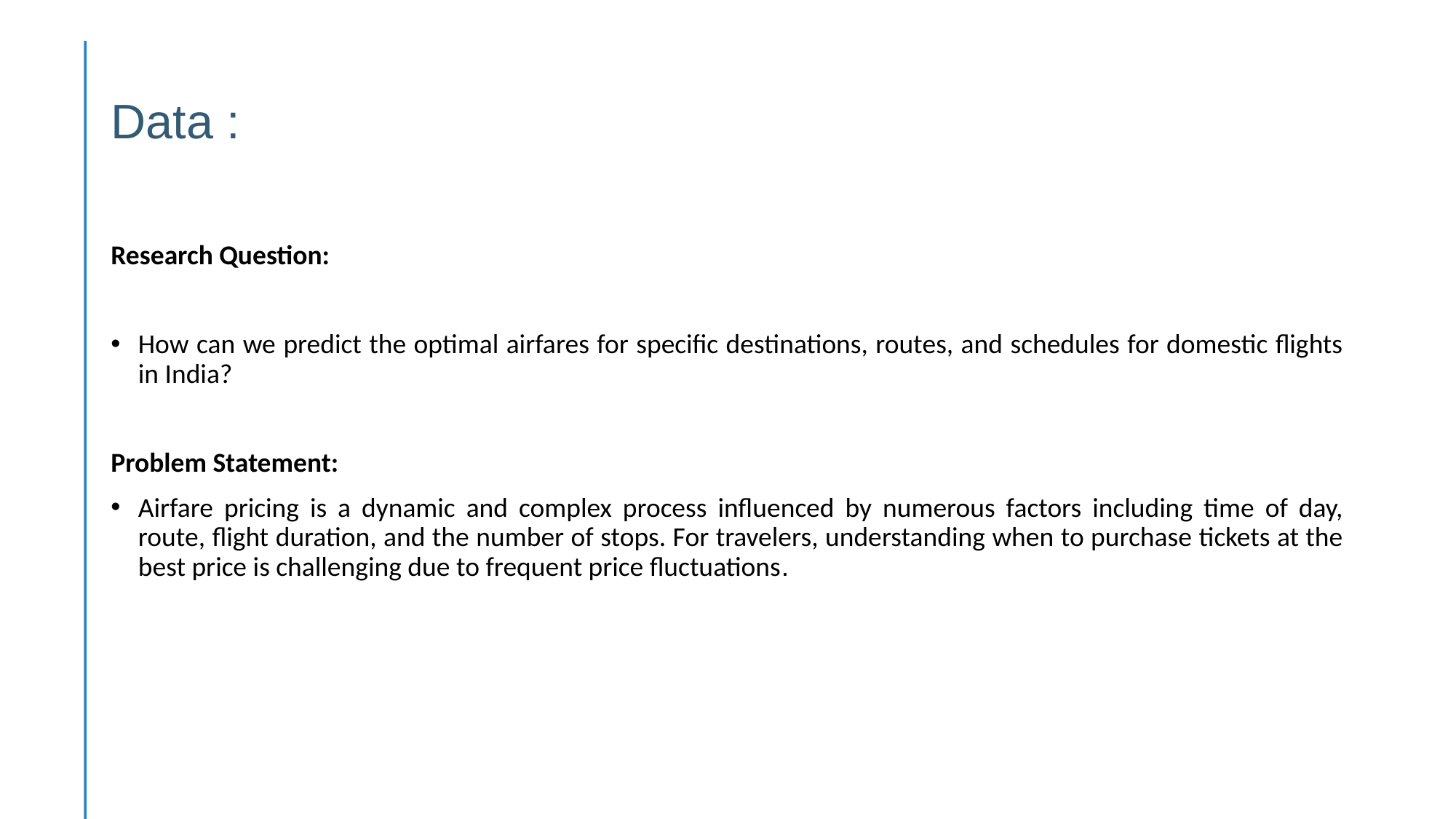

# Data :

Research Question:

How can we predict the optimal airfares for specific destinations, routes, and schedules for domestic flights in India?

Problem Statement:
Airfare pricing is a dynamic and complex process influenced by numerous factors including time of day, route, flight duration, and the number of stops. For travelers, understanding when to purchase tickets at the best price is challenging due to frequent price fluctuations.